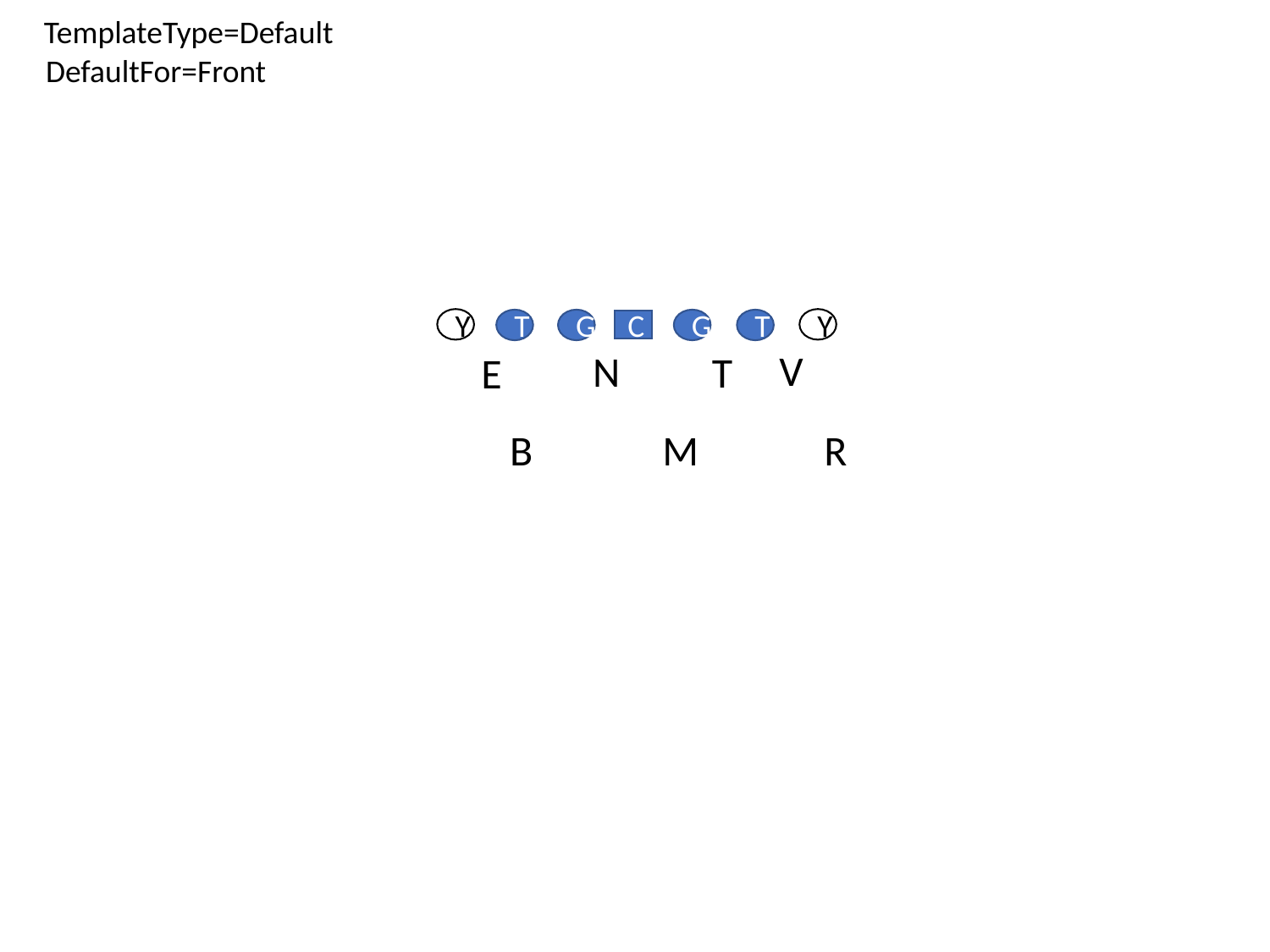

TemplateType=Default
DefaultFor=Front
Y
Y
T
G
G
T
C
V
N
T
E
B
M
R